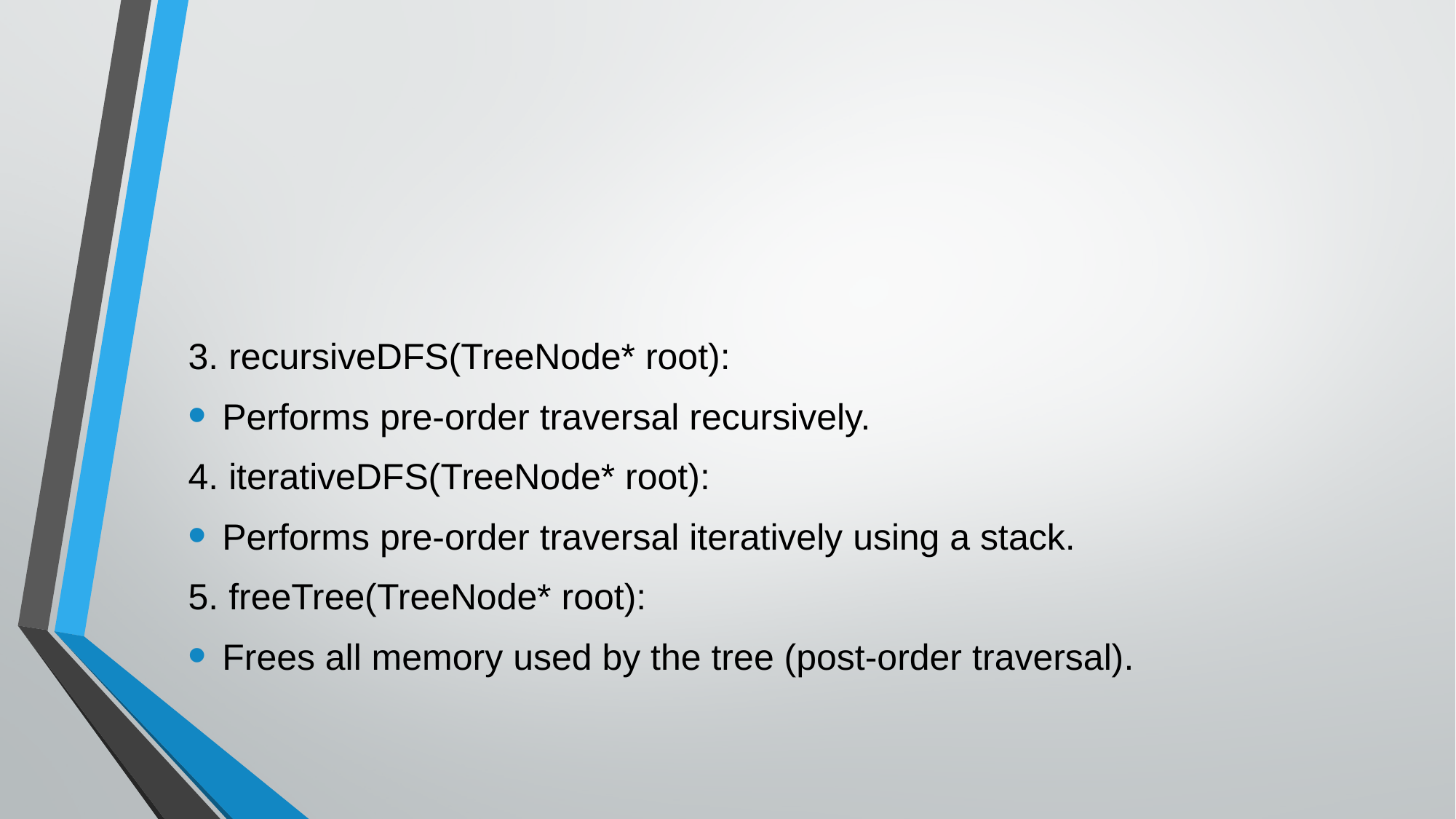

#
3. recursiveDFS(TreeNode* root):
Performs pre-order traversal recursively.
4. iterativeDFS(TreeNode* root):
Performs pre-order traversal iteratively using a stack.
5. freeTree(TreeNode* root):
Frees all memory used by the tree (post-order traversal).